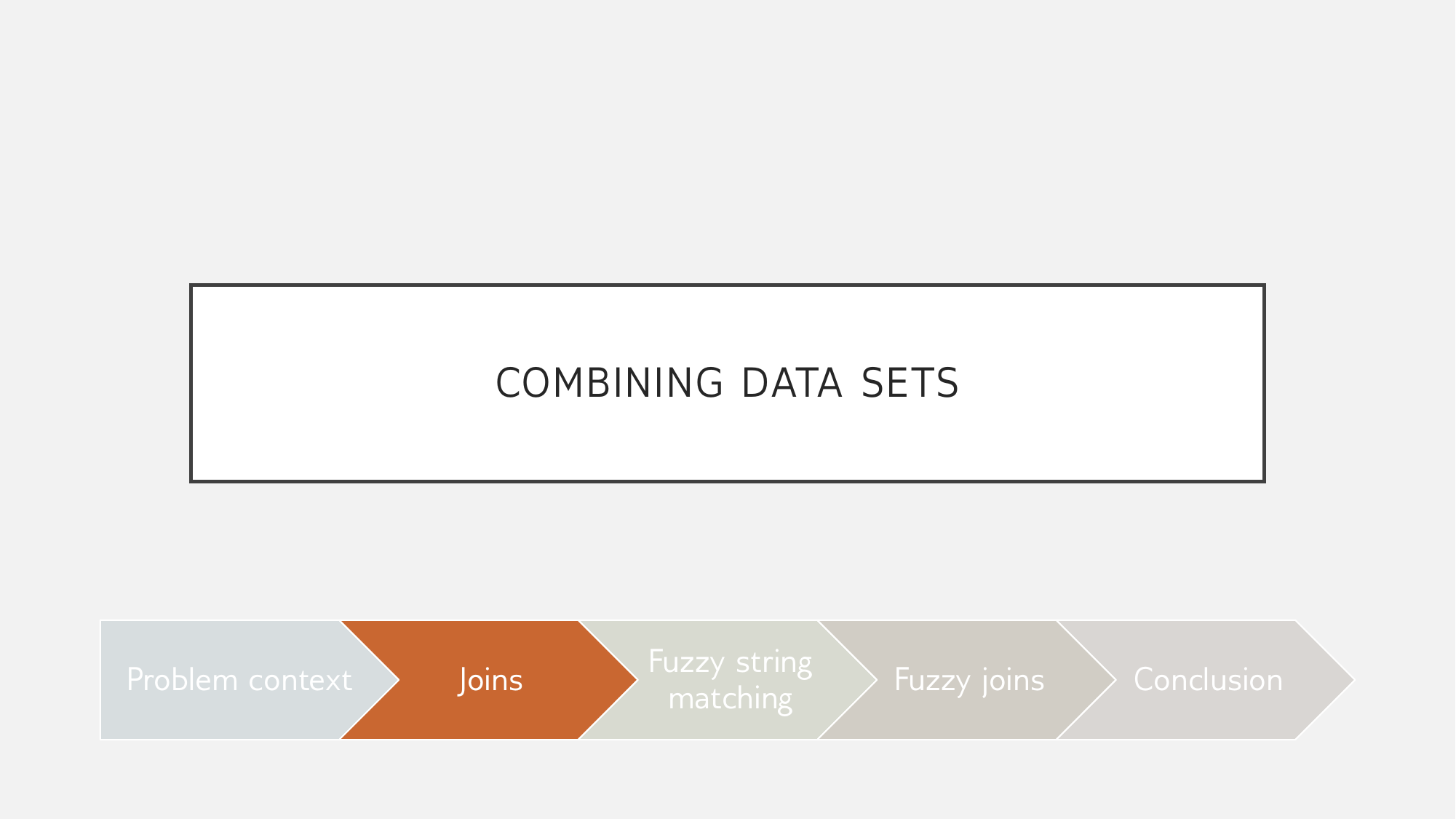

COMBINING DATA SETS
Problem context
Joins
Fuzzy string matching
Fuzzy joins
Conclusion